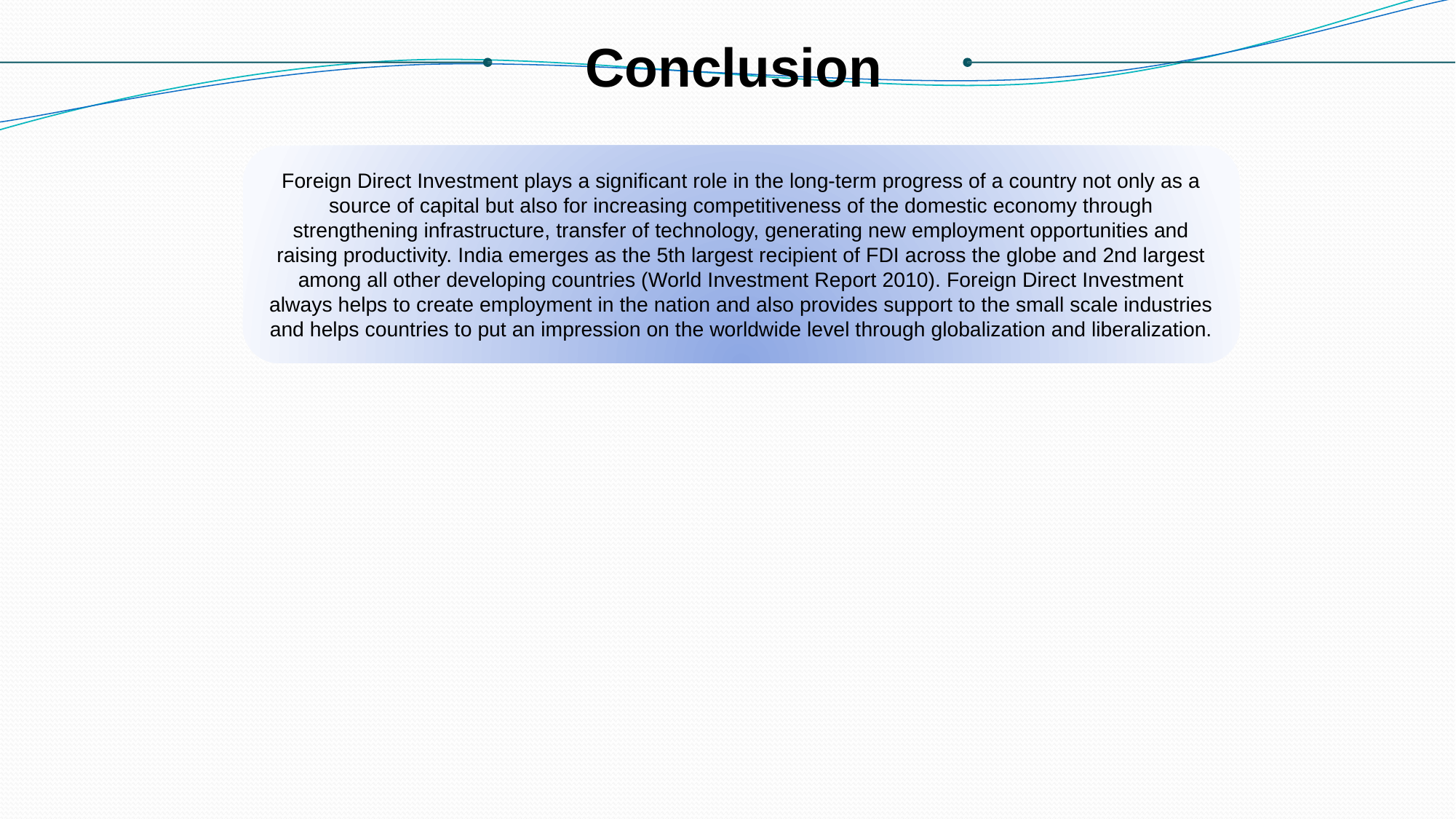

Conclusion

Foreign Direct Investment plays a significant role in the long-term progress of a country not only as a source of capital but also for increasing competitiveness of the domestic economy through strengthening infrastructure, transfer of technology, generating new employment opportunities and raising productivity. India emerges as the 5th largest recipient of FDI across the globe and 2nd largest among all other developing countries (World Investment Report 2010). Foreign Direct Investment always helps to create employment in the nation and also provides support to the small scale industries and helps countries to put an impression on the worldwide level through globalization and liberalization.